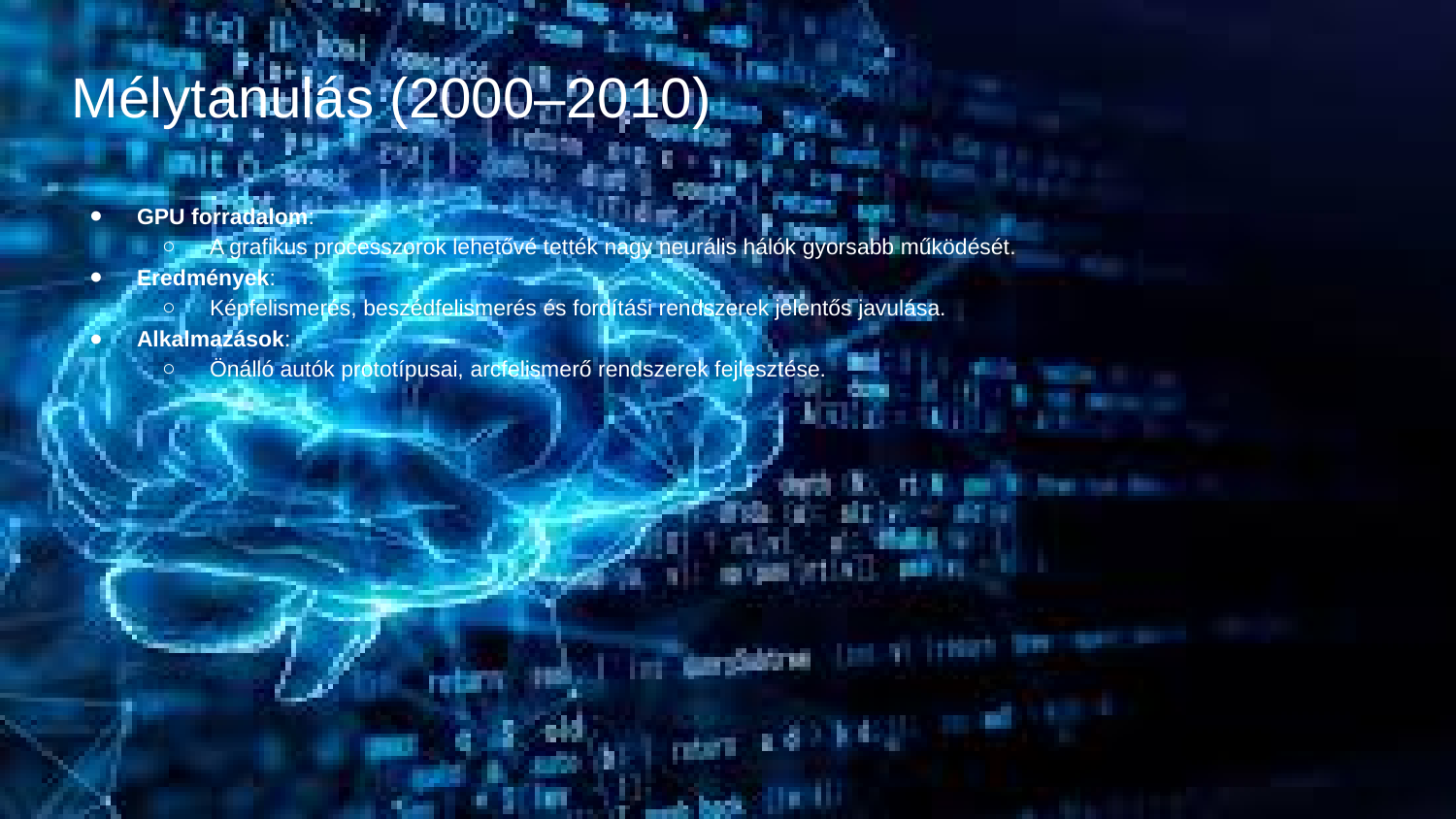

# Mélytanulás (2000–2010)
GPU forradalom:
A grafikus processzorok lehetővé tették nagy neurális hálók gyorsabb működését.
Eredmények:
Képfelismerés, beszédfelismerés és fordítási rendszerek jelentős javulása.
Alkalmazások:
Önálló autók prototípusai, arcfelismerő rendszerek fejlesztése.